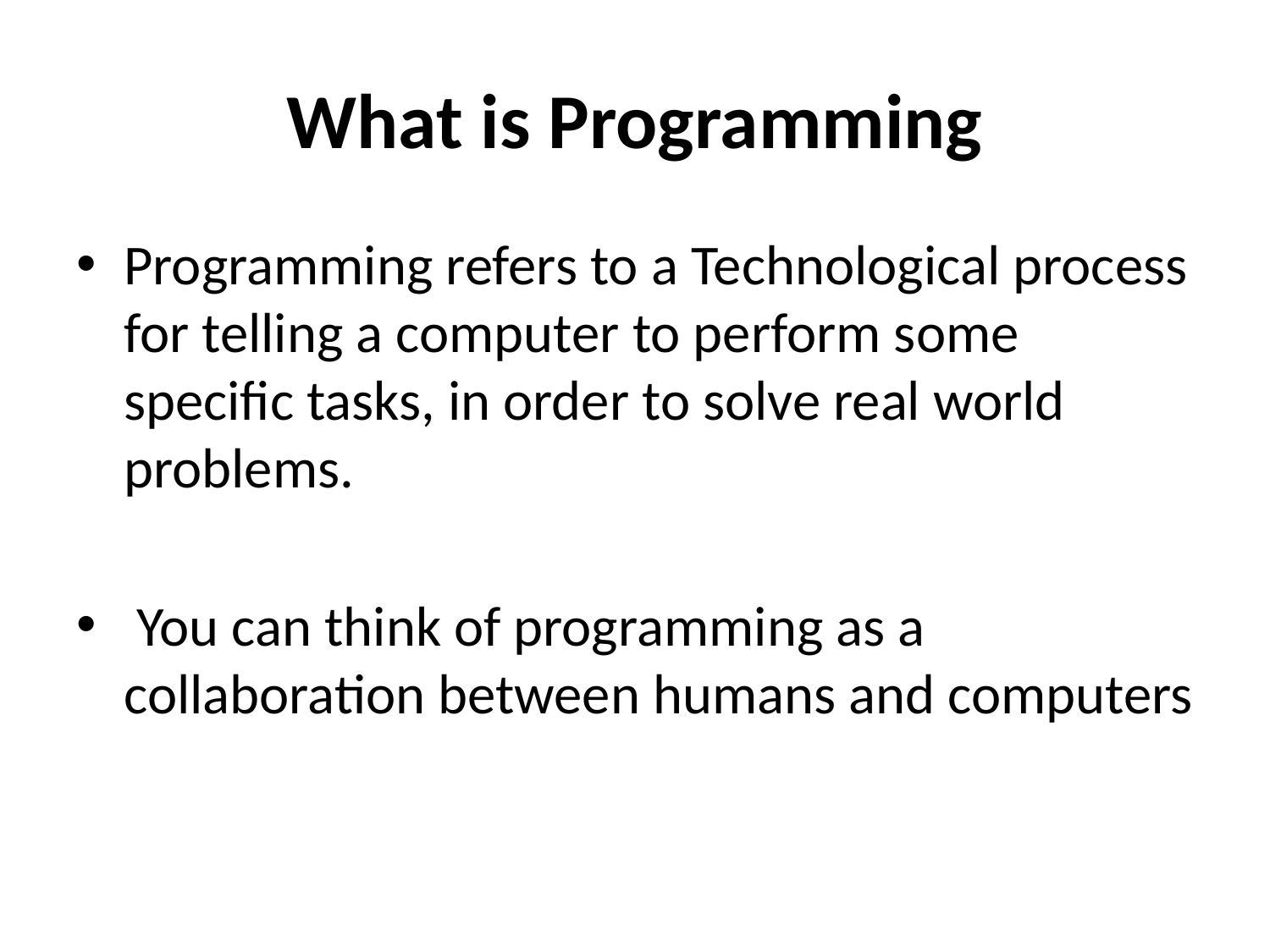

# What is Programming
Programming refers to a Technological process for telling a computer to perform some specific tasks, in order to solve real world problems.

 You can think of programming as a collaboration between humans and computers